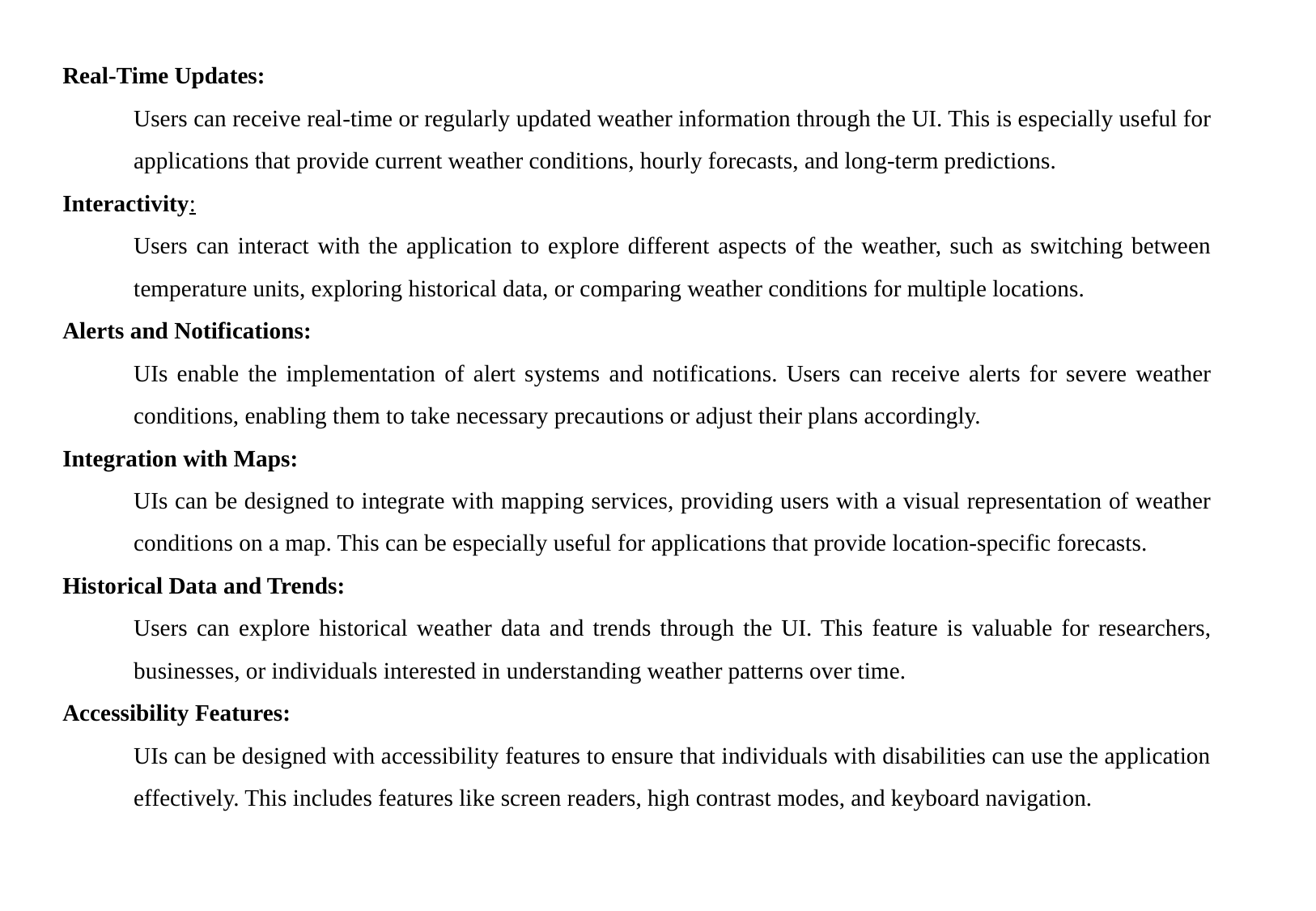

Real-Time Updates:
Users can receive real-time or regularly updated weather information through the UI. This is especially useful for applications that provide current weather conditions, hourly forecasts, and long-term predictions.
Interactivity:
Users can interact with the application to explore different aspects of the weather, such as switching between temperature units, exploring historical data, or comparing weather conditions for multiple locations.
Alerts and Notifications:
UIs enable the implementation of alert systems and notifications. Users can receive alerts for severe weather conditions, enabling them to take necessary precautions or adjust their plans accordingly.
Integration with Maps:
UIs can be designed to integrate with mapping services, providing users with a visual representation of weather conditions on a map. This can be especially useful for applications that provide location-specific forecasts.
Historical Data and Trends:
Users can explore historical weather data and trends through the UI. This feature is valuable for researchers, businesses, or individuals interested in understanding weather patterns over time.
Accessibility Features:
UIs can be designed with accessibility features to ensure that individuals with disabilities can use the application effectively. This includes features like screen readers, high contrast modes, and keyboard navigation.